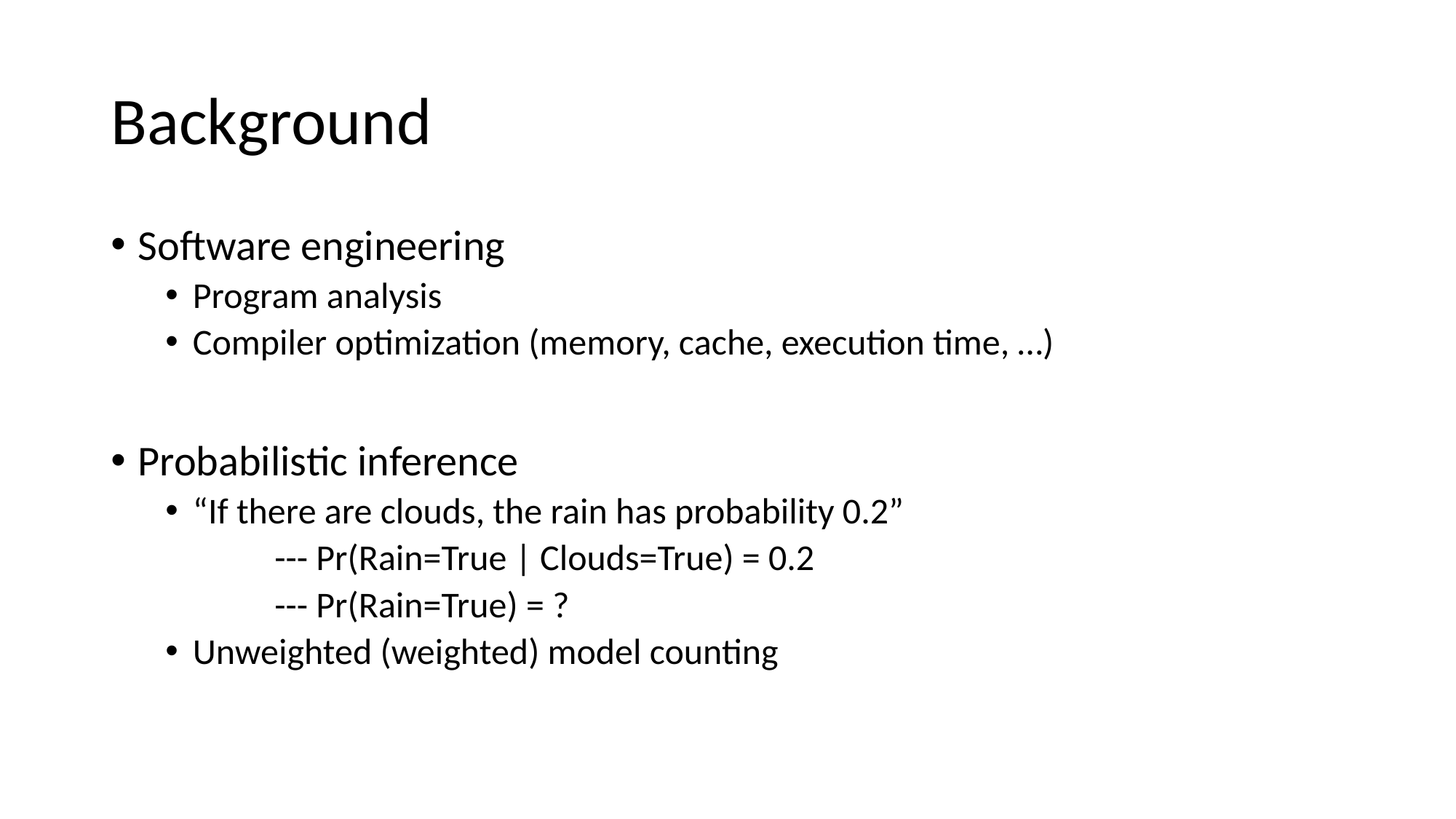

# Background
Software engineering
Program analysis
Compiler optimization (memory, cache, execution time, …)

Probabilistic inference
“If there are clouds, the rain has probability 0.2”
	--- Pr(Rain=True | Clouds=True) = 0.2
	--- Pr(Rain=True) = ?
Unweighted (weighted) model counting